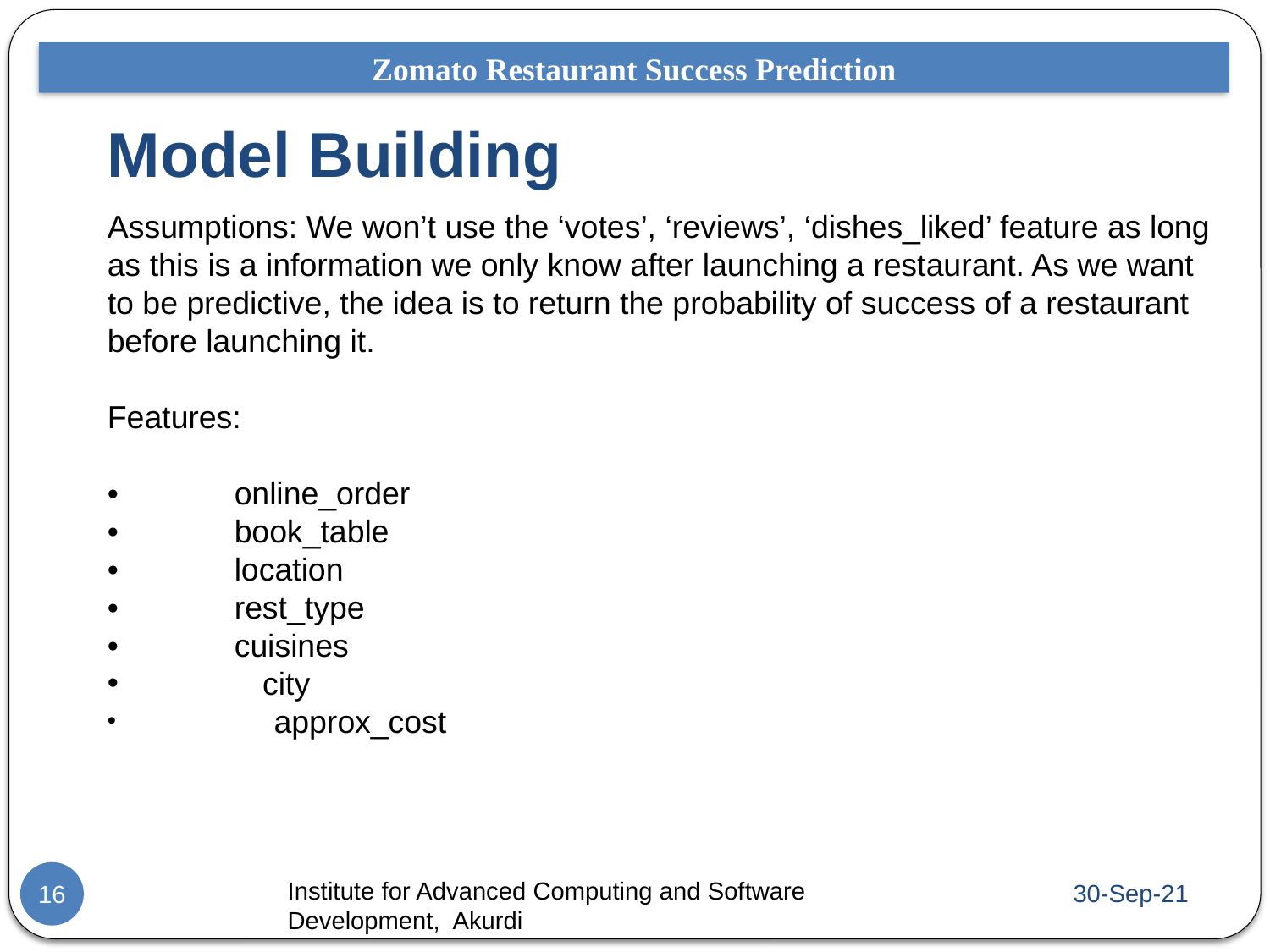

Zomato Restaurant Success Prediction
# Model Building

Assumptions: We won’t use the ‘votes’, ‘reviews’, ‘dishes_liked’ feature as long as this is a information we only know after launching a restaurant. As we want to be predictive, the idea is to return the probability of success of a restaurant before launching it.

Features:

•	online_order
•	book_table
•	location
•	rest_type
•	cuisines
             city
 	approx_cost

30-Sep-21
16
Institute for Advanced Computing and Software Development,  Akurdi